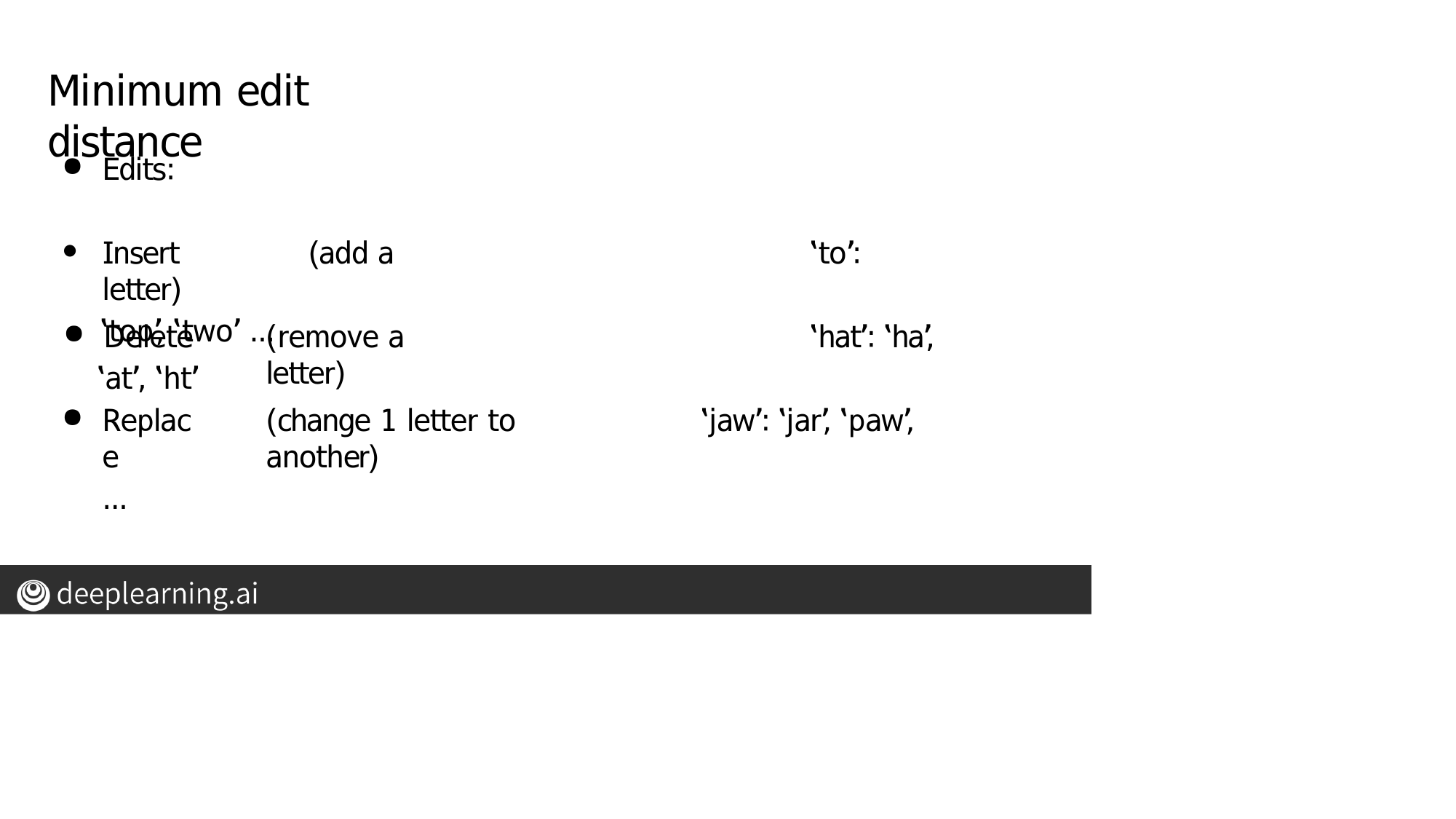

# Minimum edit distance
Edits:

Insert	(add a letter)
‘top’, ‘two’ …
‘to’:
Delete
‘at’, ‘ht’
Replace
…
(remove a letter)
‘hat’: ‘ha’,
(change 1 letter to another)
‘jaw’: ‘jar’, ‘paw’,